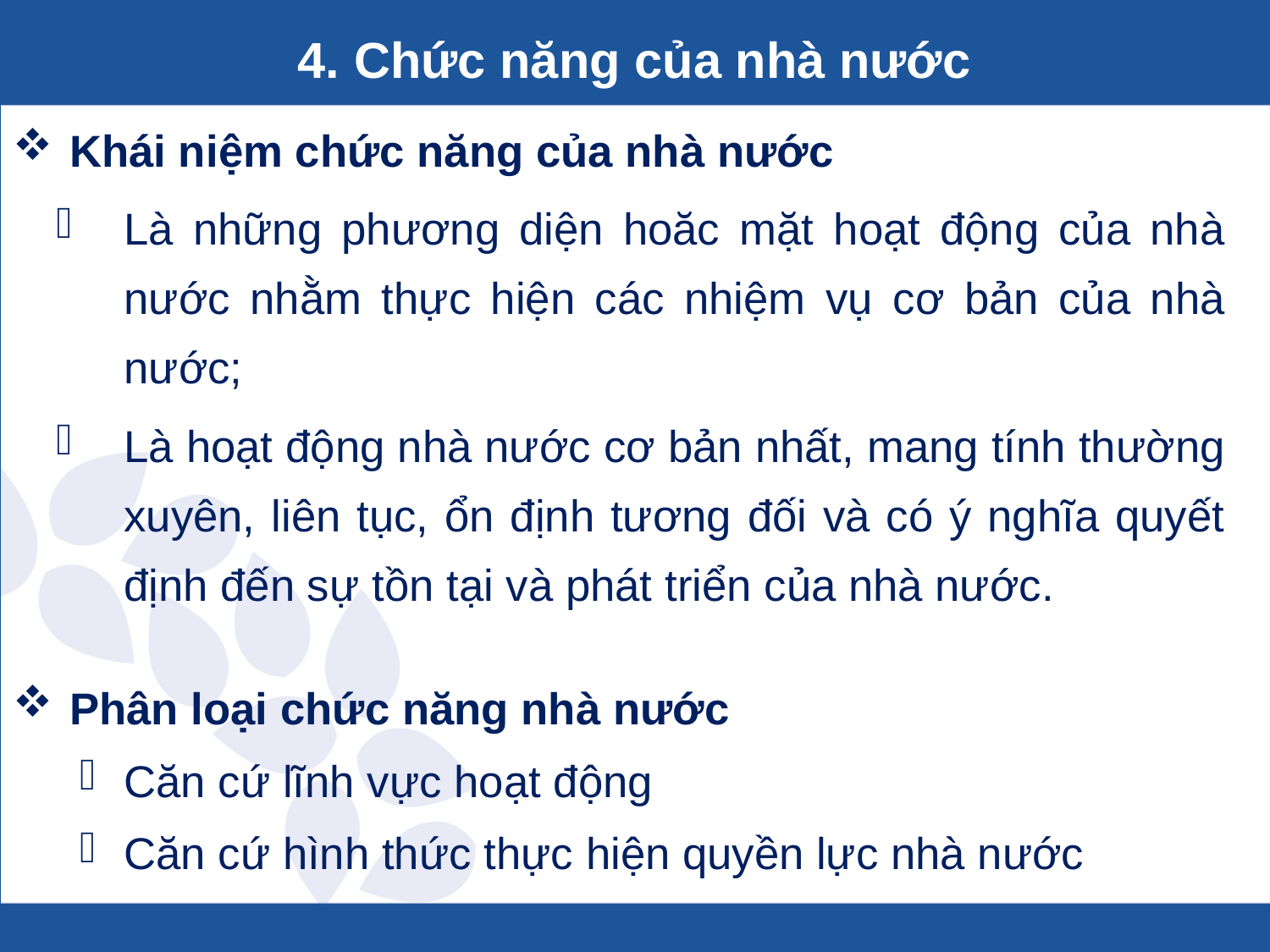

# 4. Chức năng của nhà nước
 Khái niệm chức năng của nhà nước
Là những phương diện hoăc mặt hoạt động của nhà nước nhằm thực hiện các nhiệm vụ cơ bản của nhà nước;
Là hoạt động nhà nước cơ bản nhất, mang tính thường xuyên, liên tục, ổn định tương đối và có ý nghĩa quyết định đến sự tồn tại và phát triển của nhà nước.

 Phân loại chức năng nhà nước
Căn cứ lĩnh vực hoạt động
Căn cứ hình thức thực hiện quyền lực nhà nước

24